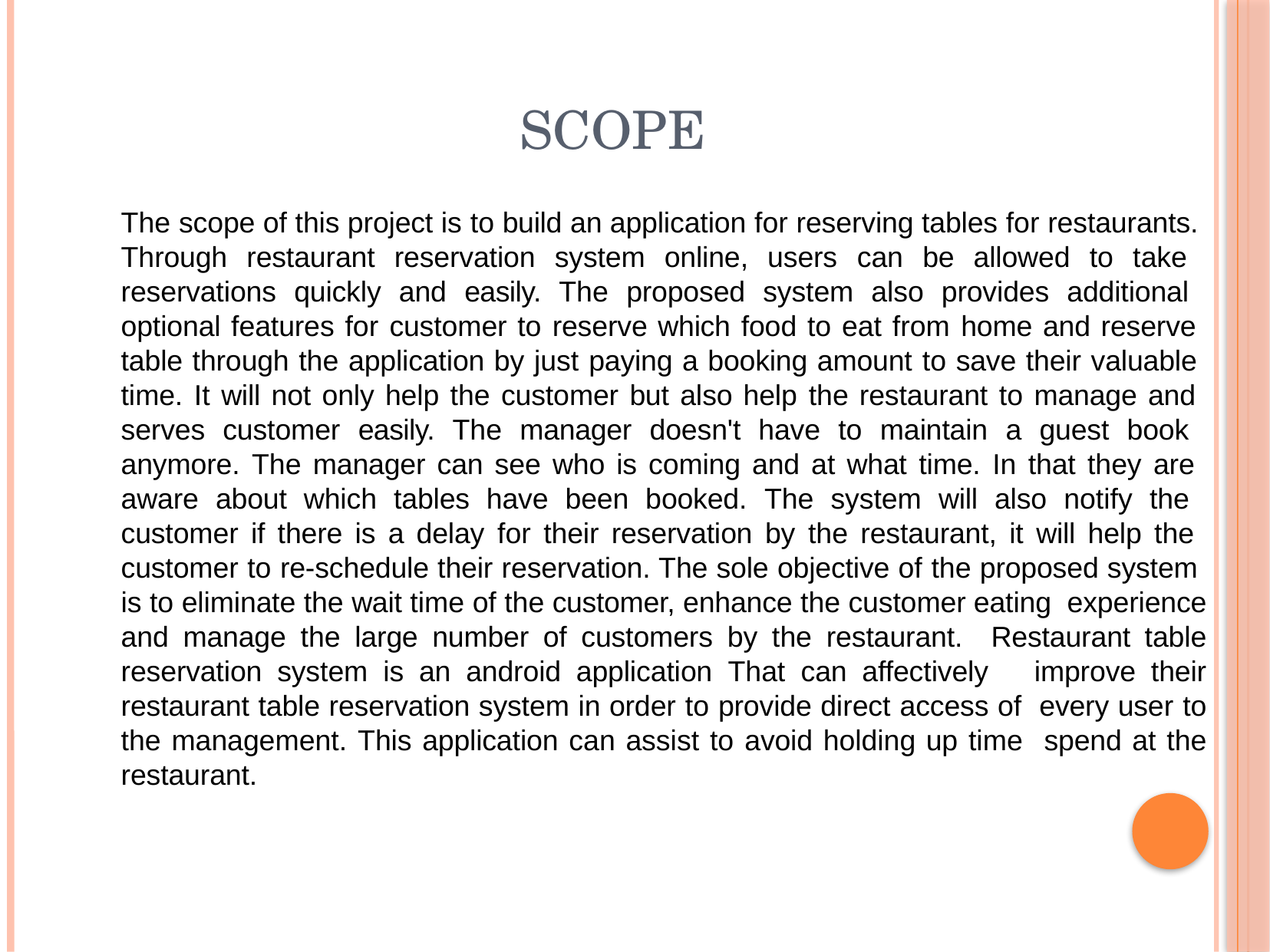

# Scope
The scope of this project is to build an application for reserving tables for restaurants.  Through restaurant reservation system online, users can be allowed to take  reservations quickly and easily. The proposed system also provides additional  optional features for customer to reserve which food to eat from home and reserve  table through the application by just paying a booking amount to save their valuable  time. It will not only help the customer but also help the restaurant to manage and  serves customer easily. The manager doesn't have to maintain a guest book  anymore. The manager can see who is coming and at what time. In that they are  aware about which tables have been booked. The system will also notify the  customer if there is a delay for their reservation by the restaurant, it will help the  customer to re-schedule their reservation. The sole objective of the proposed system  is to eliminate the wait time of the customer, enhance the customer eating  experience and manage the large number of customers by the restaurant.  Restaurant table reservation system is an android application That can affectively   improve their restaurant table reservation system in order to provide direct access of  every user to the management. This application can assist to avoid holding up time  spend at the restaurant.